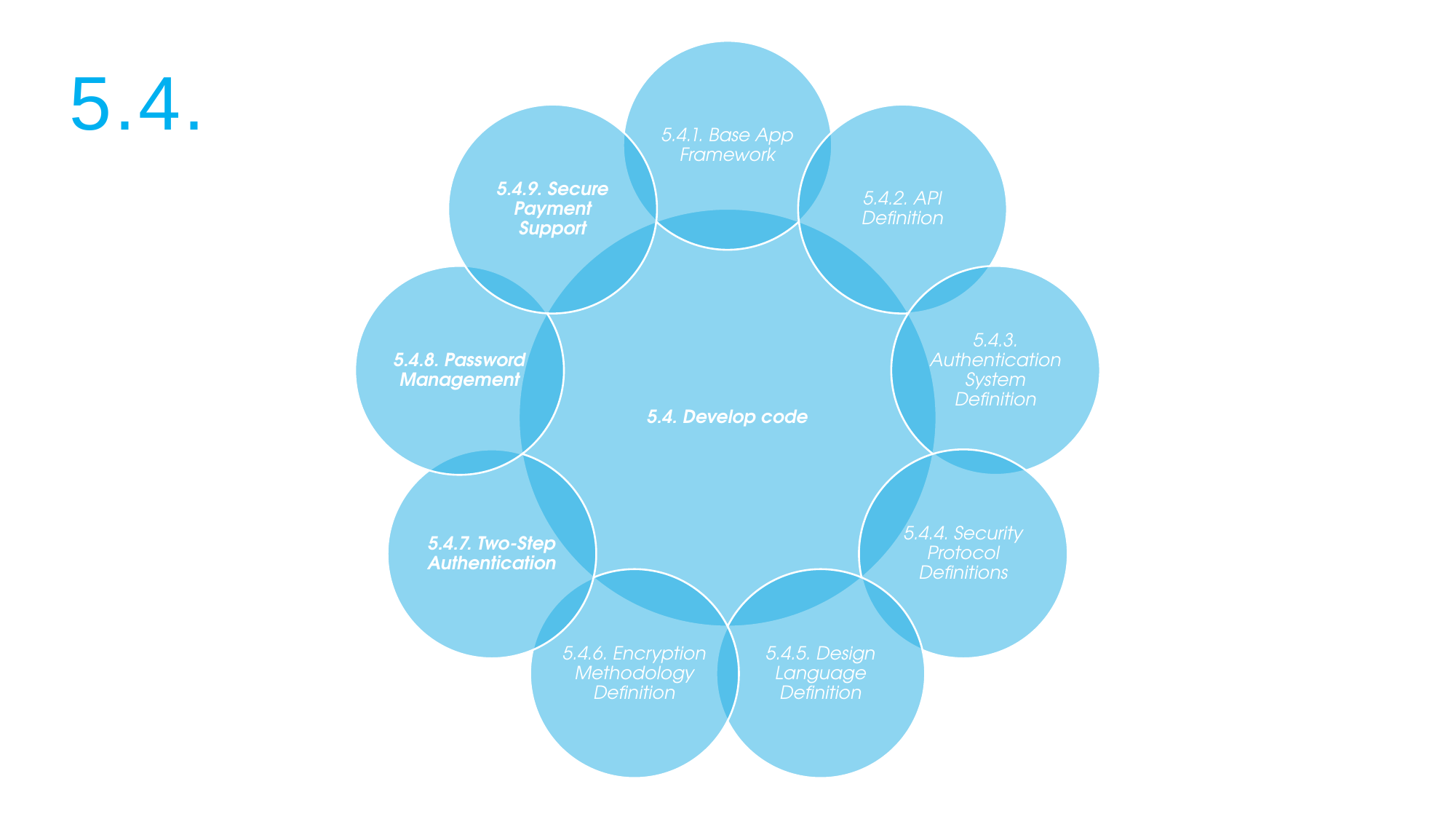

5.4. Develop code
5.4.1. Base App Framework
5.4.2. API Definition
5.4.3. Authentication System Definition
5.4.4. Security Protocol Definitions
5.4.5. Design Language Definition
5.4.6. Encryption Methodology Definition
5.4.7. Two-Step Authentication
5.4.8. Password Management
5.4.9. Secure Payment Support
5.4.